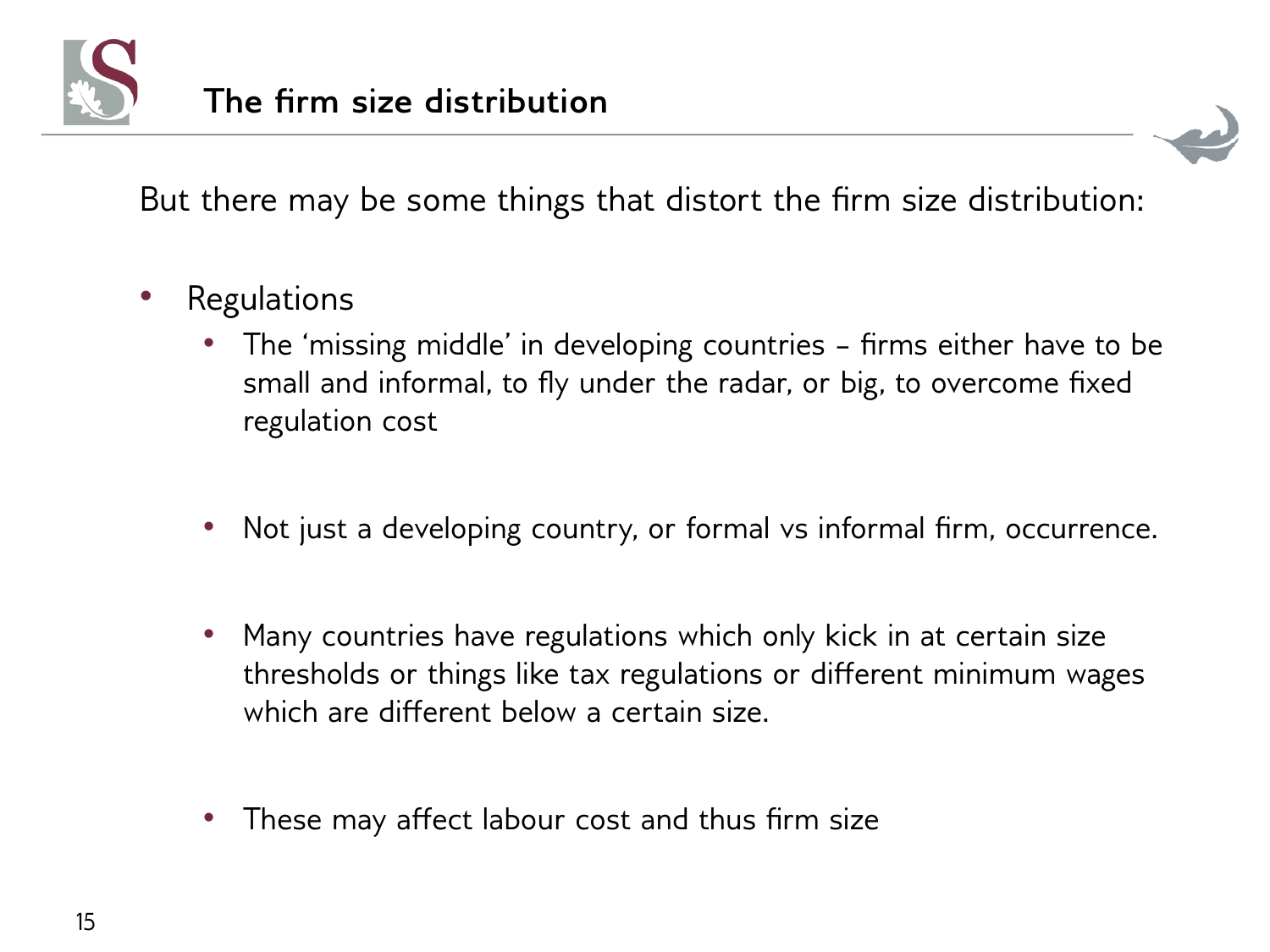

# The firm size distribution
But there may be some things that distort the firm size distribution:

Regulations
The ‘missing middle’ in developing countries – firms either have to be small and informal, to fly under the radar, or big, to overcome fixed regulation cost

Not just a developing country, or formal vs informal firm, occurrence.

Many countries have regulations which only kick in at certain size thresholds or things like tax regulations or different minimum wages which are different below a certain size.

These may affect labour cost and thus firm size

15